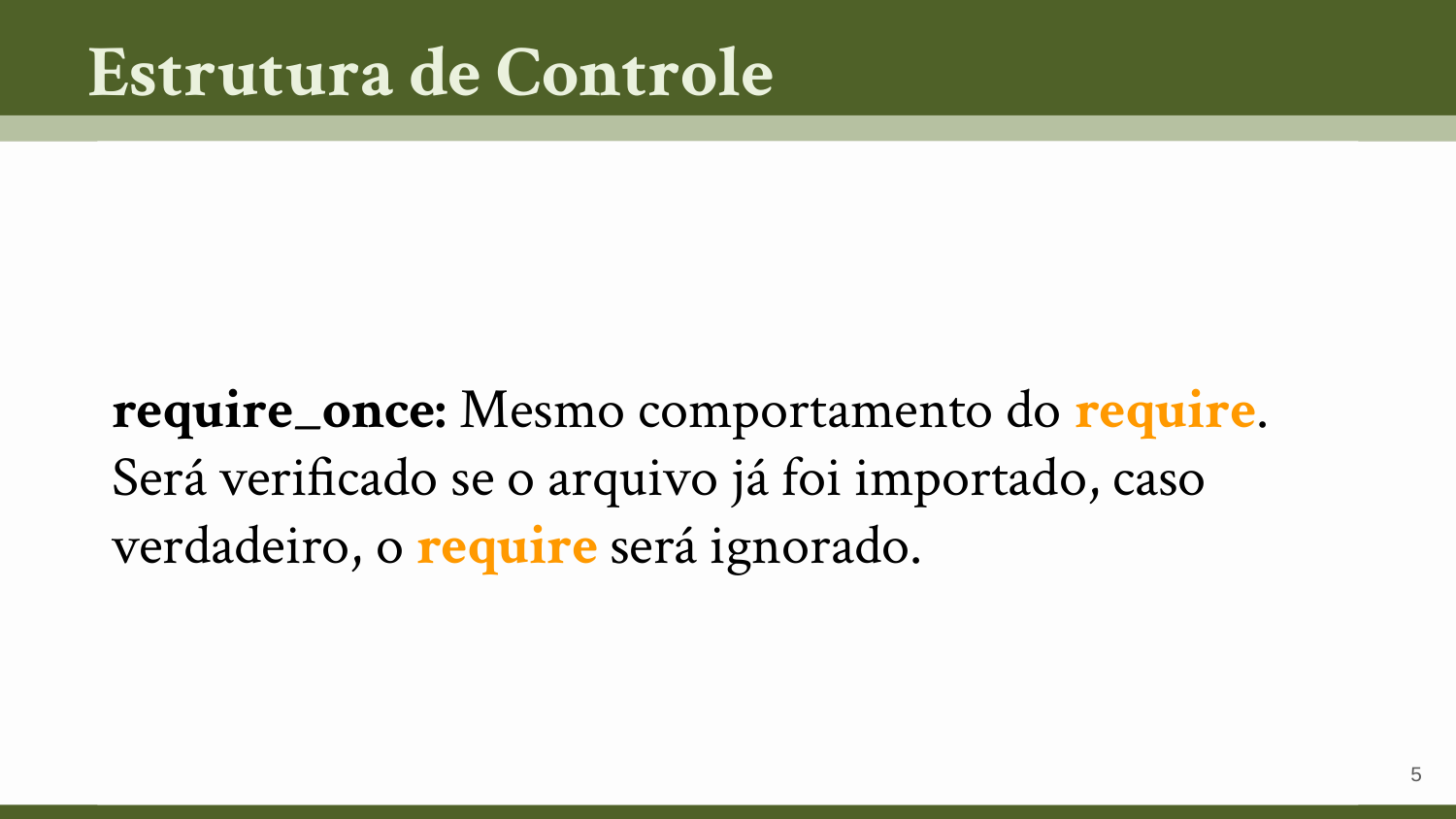

Estrutura de Controle

require_once: Mesmo comportamento do require. Será verificado se o arquivo já foi importado, caso verdadeiro, o require será ignorado.

5